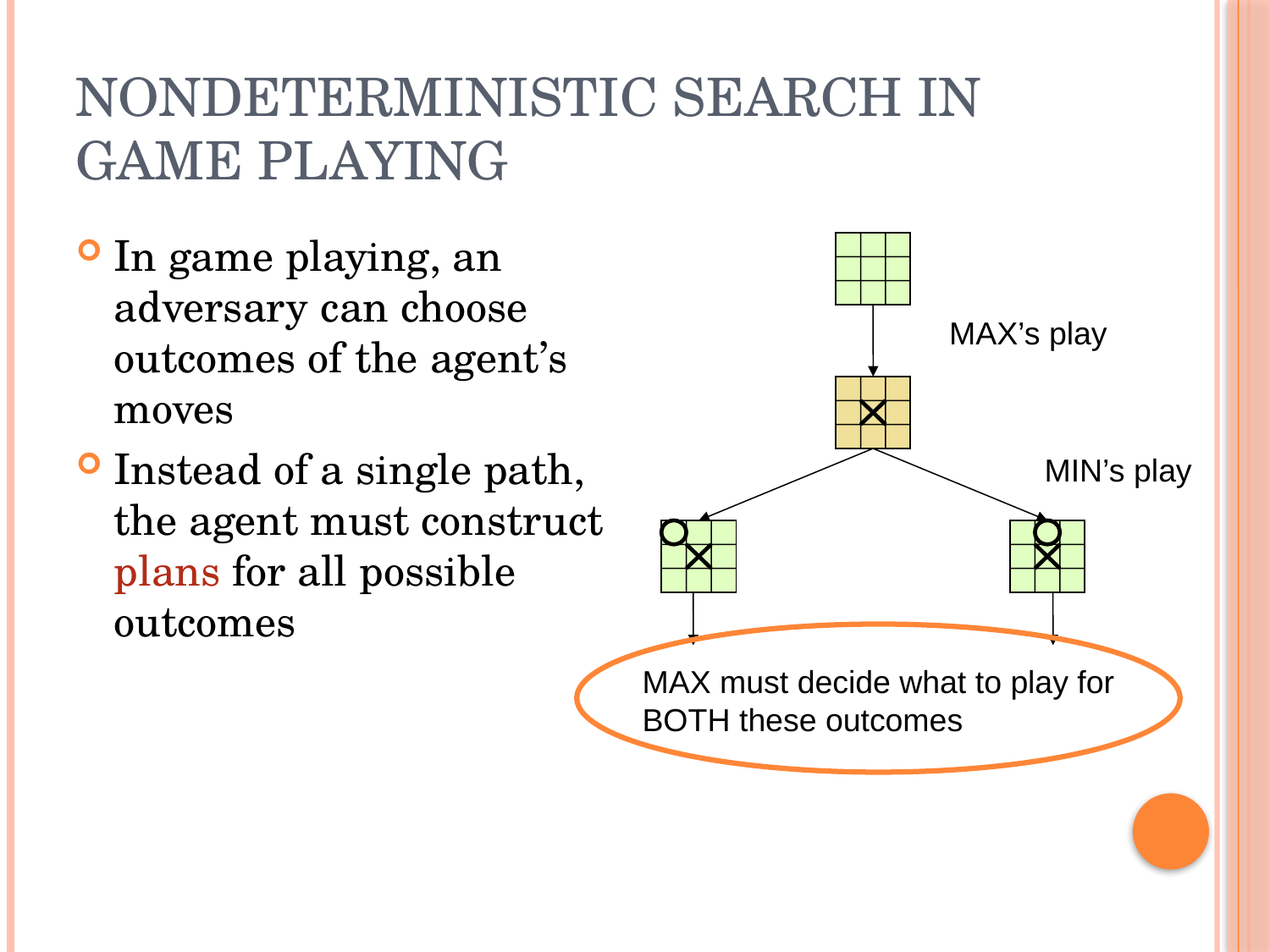

# Nondeterministic Search in Game Playing
In game playing, an adversary can choose outcomes of the agent’s moves
Instead of a single path, the agent must construct plans for all possible outcomes

MAX’s play
MIN’s play

MAX must decide what to play for BOTH these outcomes